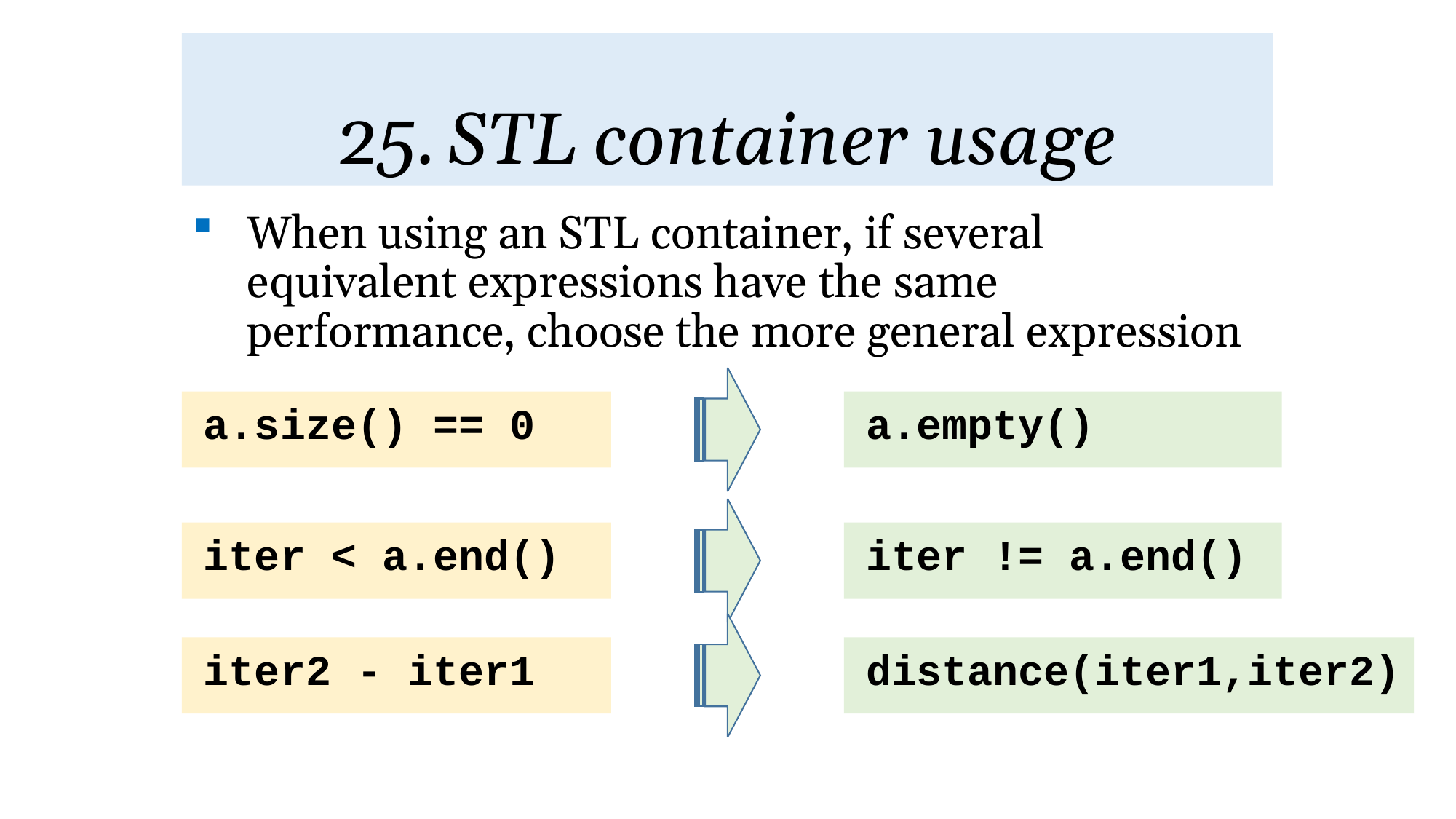

# STL container usage
When using an STL container, if several equivalent expressions have the same performance, choose the more general expression

a.size() == 0
a.empty()

iter < a.end()
iter != a.end()

iter2 - iter1
distance(iter1,iter2)